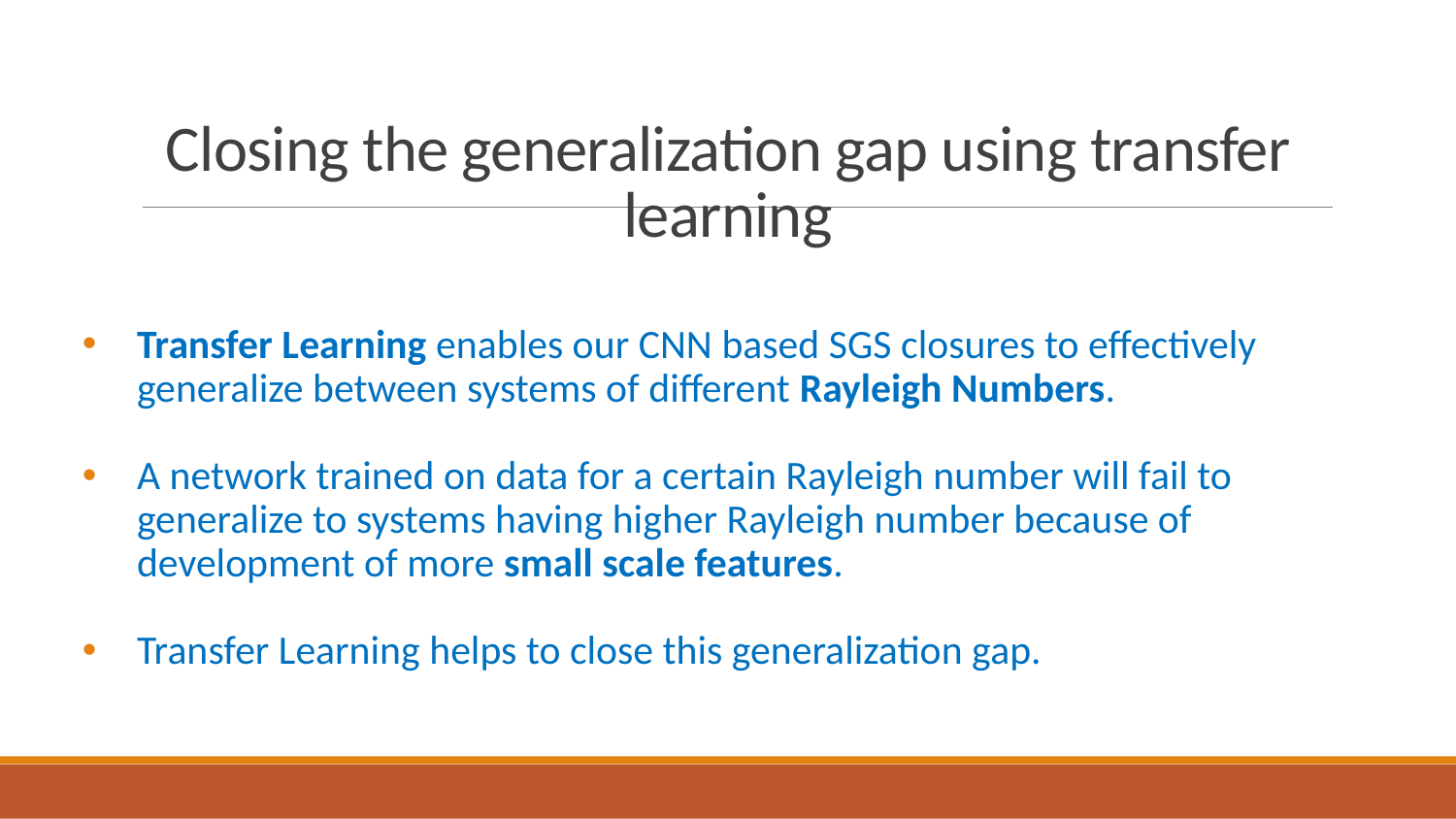

# Closing the generalization gap using transfer learning
Transfer Learning enables our CNN based SGS closures to effectively generalize between systems of different Rayleigh Numbers.

A network trained on data for a certain Rayleigh number will fail to generalize to systems having higher Rayleigh number because of development of more small scale features.

Transfer Learning helps to close this generalization gap.